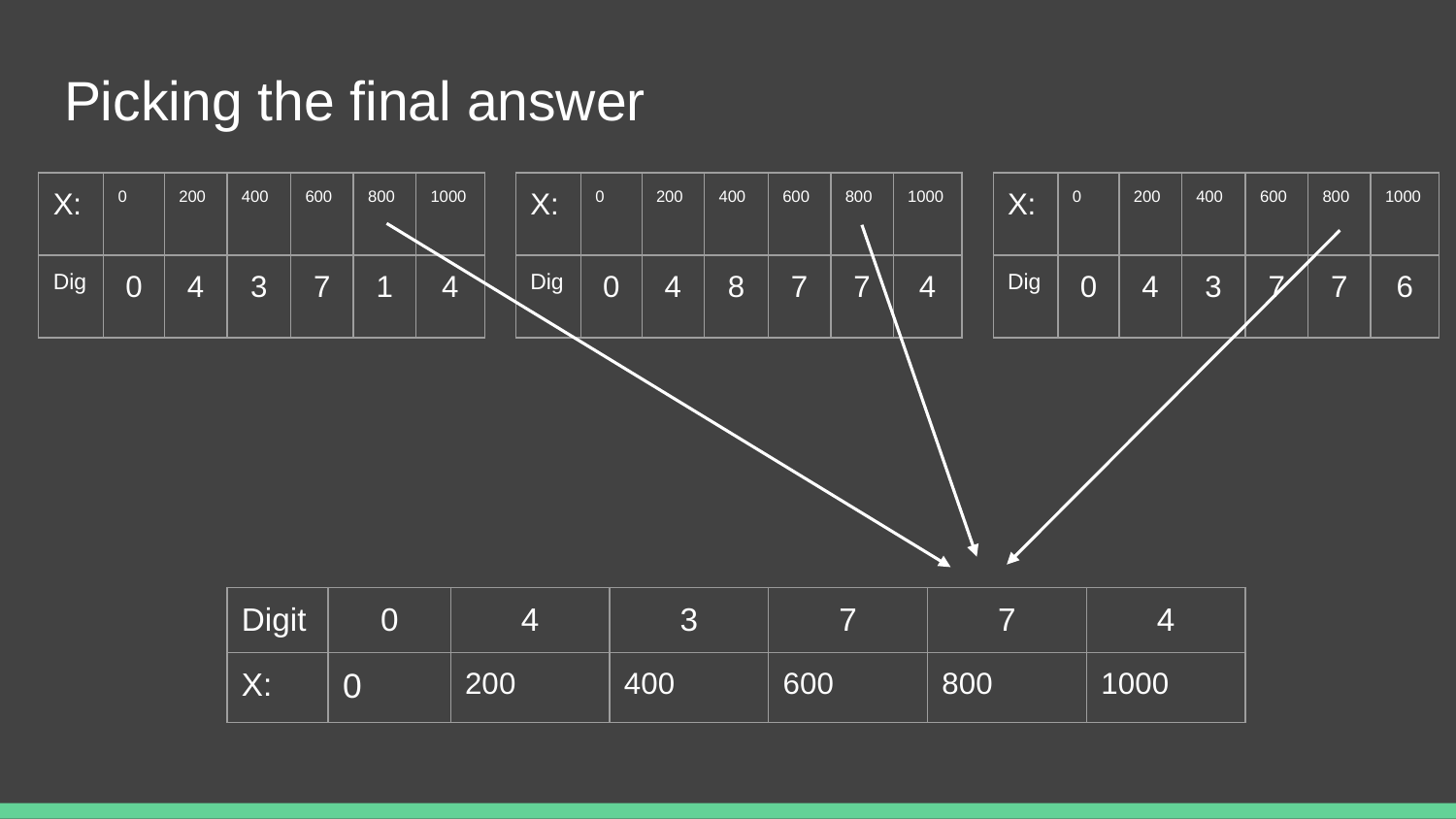

# Picking the final answer
| X: | 0 | 200 | 400 | 600 | 800 | 1000 |
| --- | --- | --- | --- | --- | --- | --- |
| Dig | 0 | 4 | 3 | 7 | 1 | 4 |
| X: | 0 | 200 | 400 | 600 | 800 | 1000 |
| --- | --- | --- | --- | --- | --- | --- |
| Dig | 0 | 4 | 8 | 7 | 7 | 4 |
| X: | 0 | 200 | 400 | 600 | 800 | 1000 |
| --- | --- | --- | --- | --- | --- | --- |
| Dig | 0 | 4 | 3 | 7 | 7 | 6 |
| Digit | 0 | 4 | 3 | 7 | 7 | 4 |
| --- | --- | --- | --- | --- | --- | --- |
| X: | 0 | 200 | 400 | 600 | 800 | 1000 |